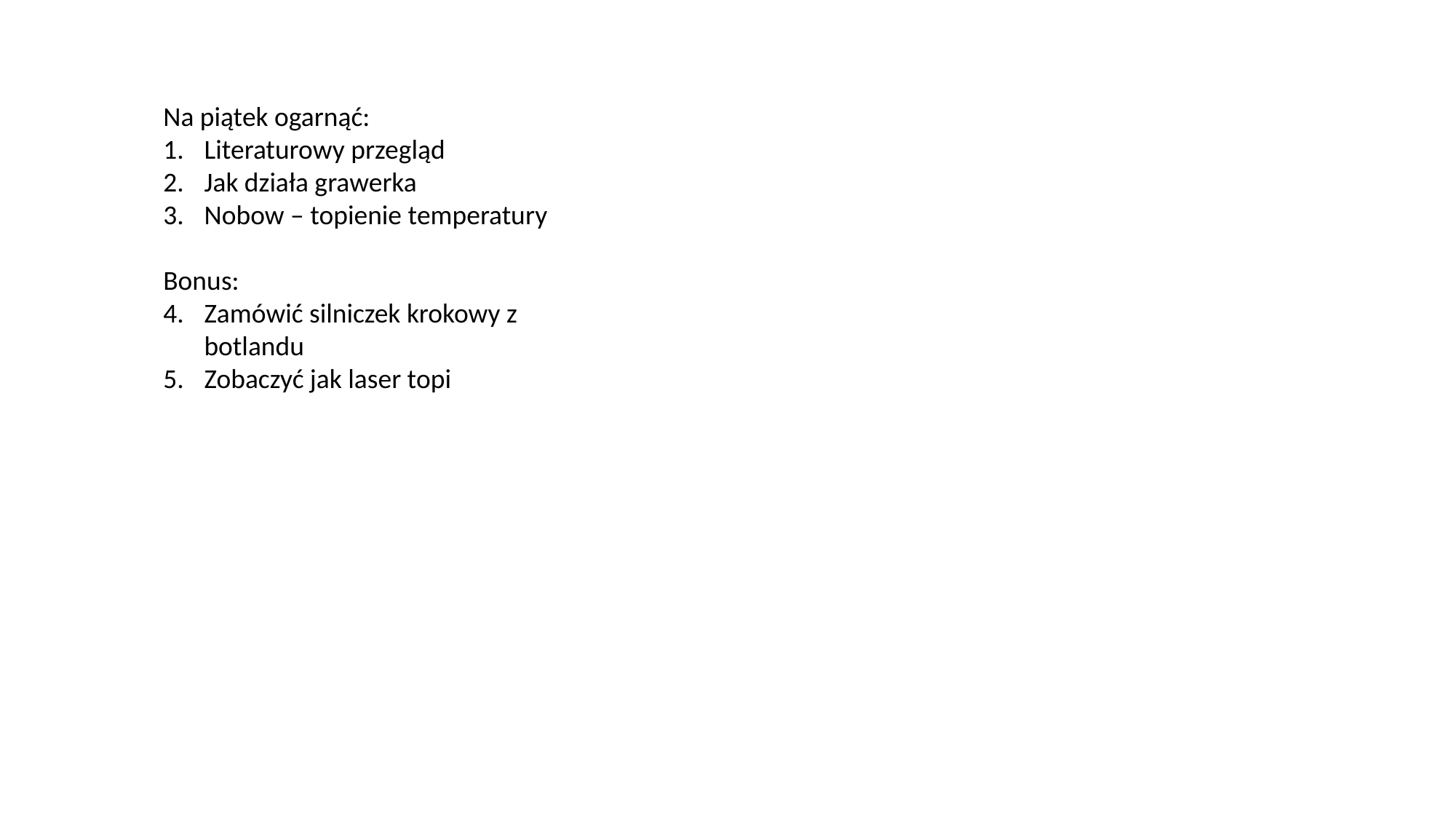

Na piątek ogarnąć:
Literaturowy przegląd
Jak działa grawerka
Nobow – topienie temperatury

Bonus:
Zamówić silniczek krokowy z botlandu
Zobaczyć jak laser topi